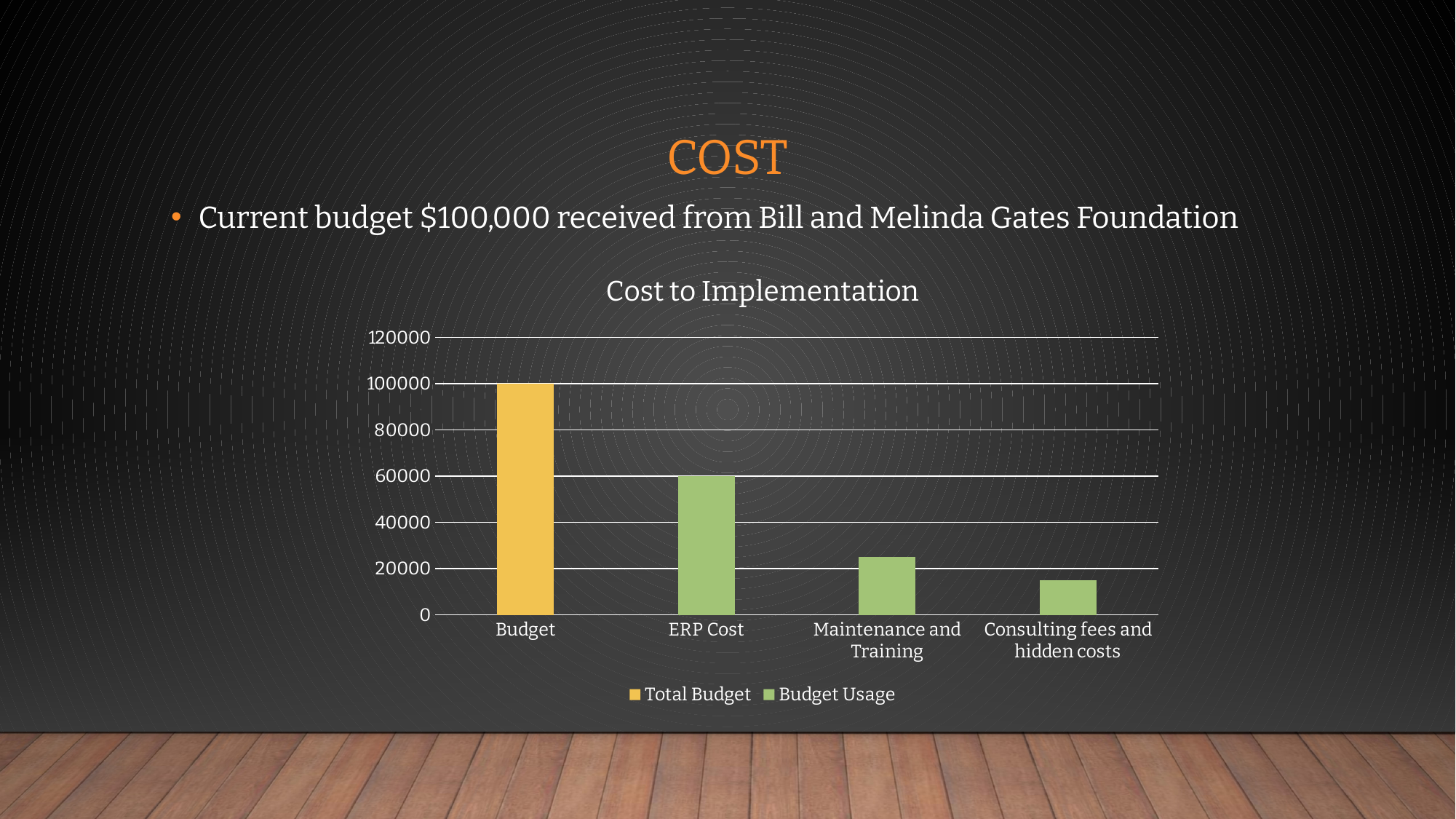

# Cost
Current budget $100,000 received from Bill and Melinda Gates Foundation

### Chart: Cost to Implementation

| Category | Total Budget | Budget Usage |
|---|---|---|
| Budget | 100000.0 | None |
| ERP Cost | None | 60000.0 |
| Maintenance and Training | None | 25000.0 |
| Consulting fees and hidden costs | None | 15000.0 |